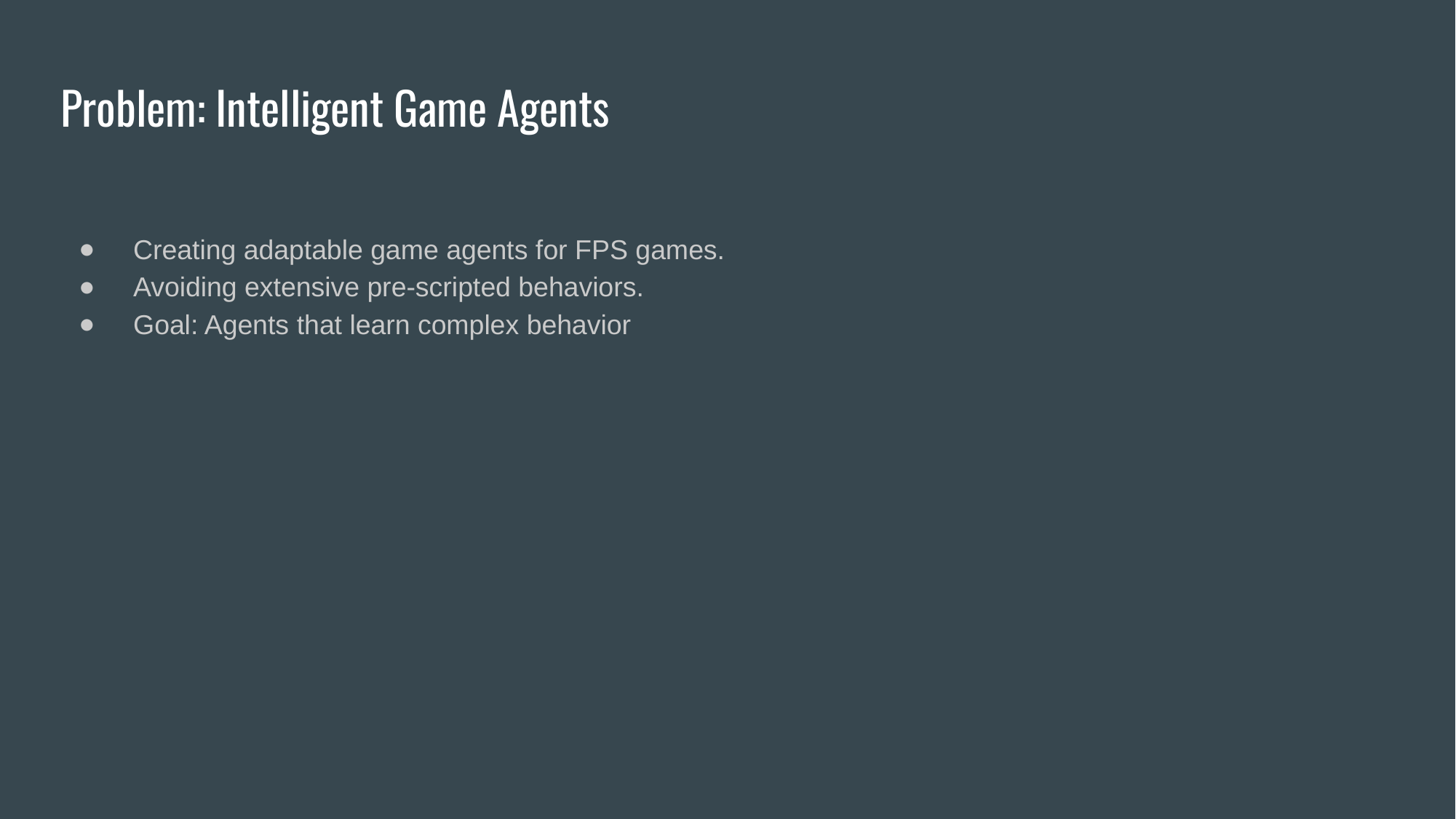

# Problem: Intelligent Game Agents

Creating adaptable game agents for FPS games.
Avoiding extensive pre-scripted behaviors.
Goal: Agents that learn complex behavior